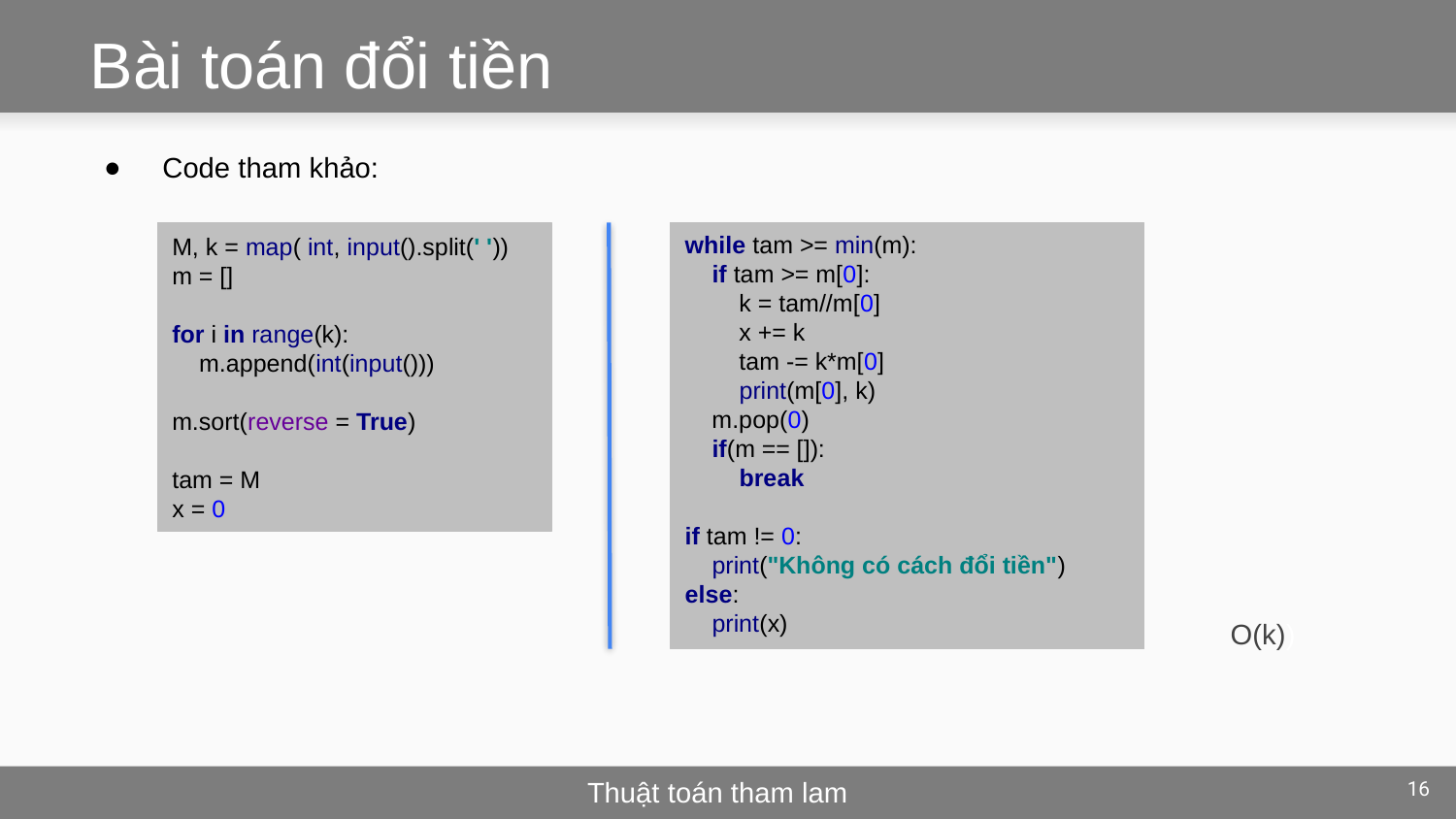

# Bài toán đổi tiền
Code tham khảo:

M, k = map( int, input().split(' '))
m = []
for i in range(k):
    m.append(int(input()))
m.sort(reverse = True)
tam = M
x = 0
while tam >= min(m):
    if tam >= m[0]:
        k = tam//m[0]
        x += k
        tam -= k*m[0]
        print(m[0], k)
    m.pop(0)
    if(m == []):
        break
if tam != 0:
    print("Không có cách đổi tiền")
else:
    print(x)
O(k))
16